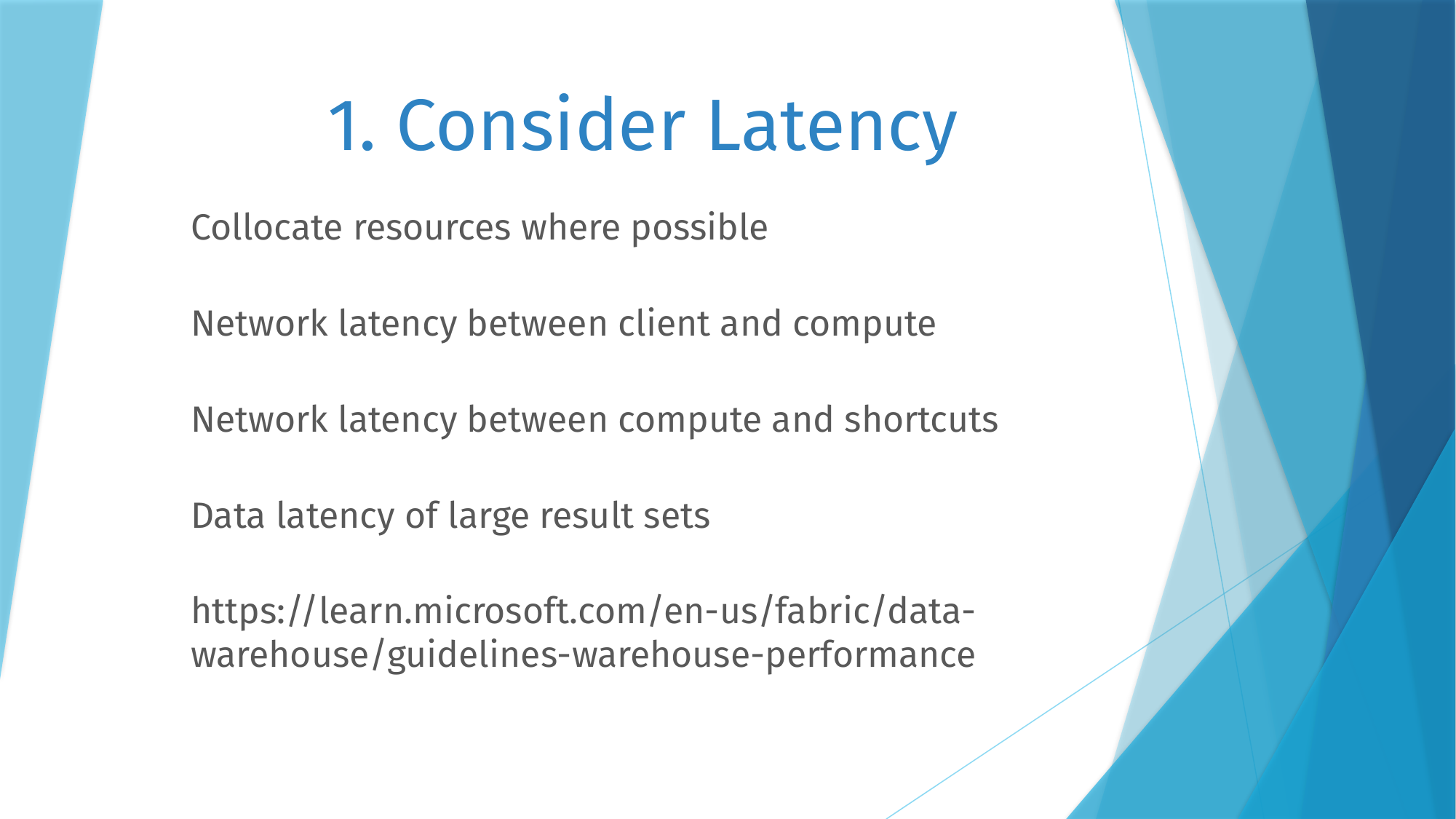

# 1. Consider Latency
Collocate resources where possible

Network latency between client and compute

Network latency between compute and shortcuts

Data latency of large result sets

https://learn.microsoft.com/en-us/fabric/data-warehouse/guidelines-warehouse-performance